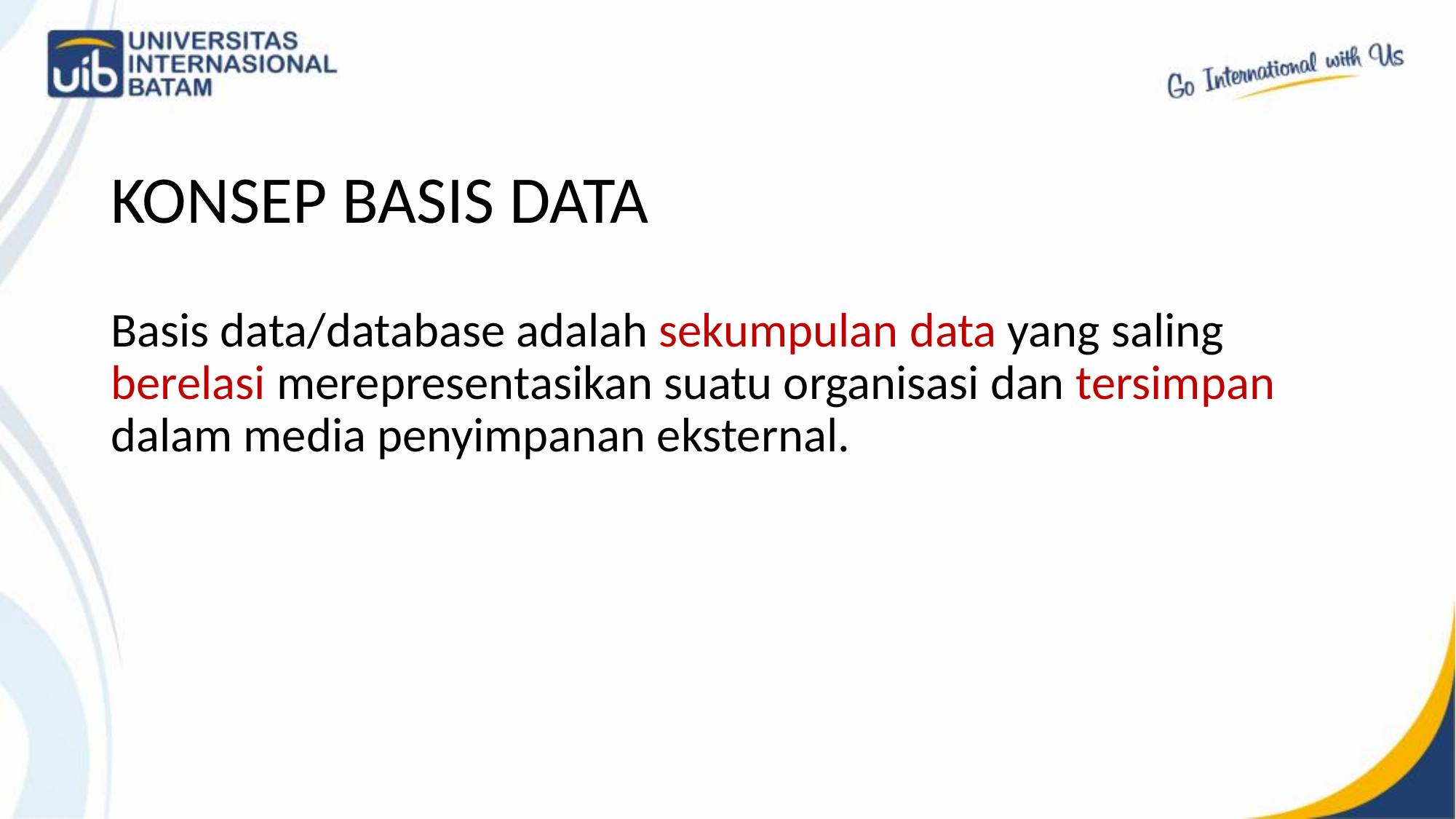

# KONSEP BASIS DATA
Basis data/database adalah sekumpulan data yang saling berelasi merepresentasikan suatu organisasi dan tersimpan dalam media penyimpanan eksternal.